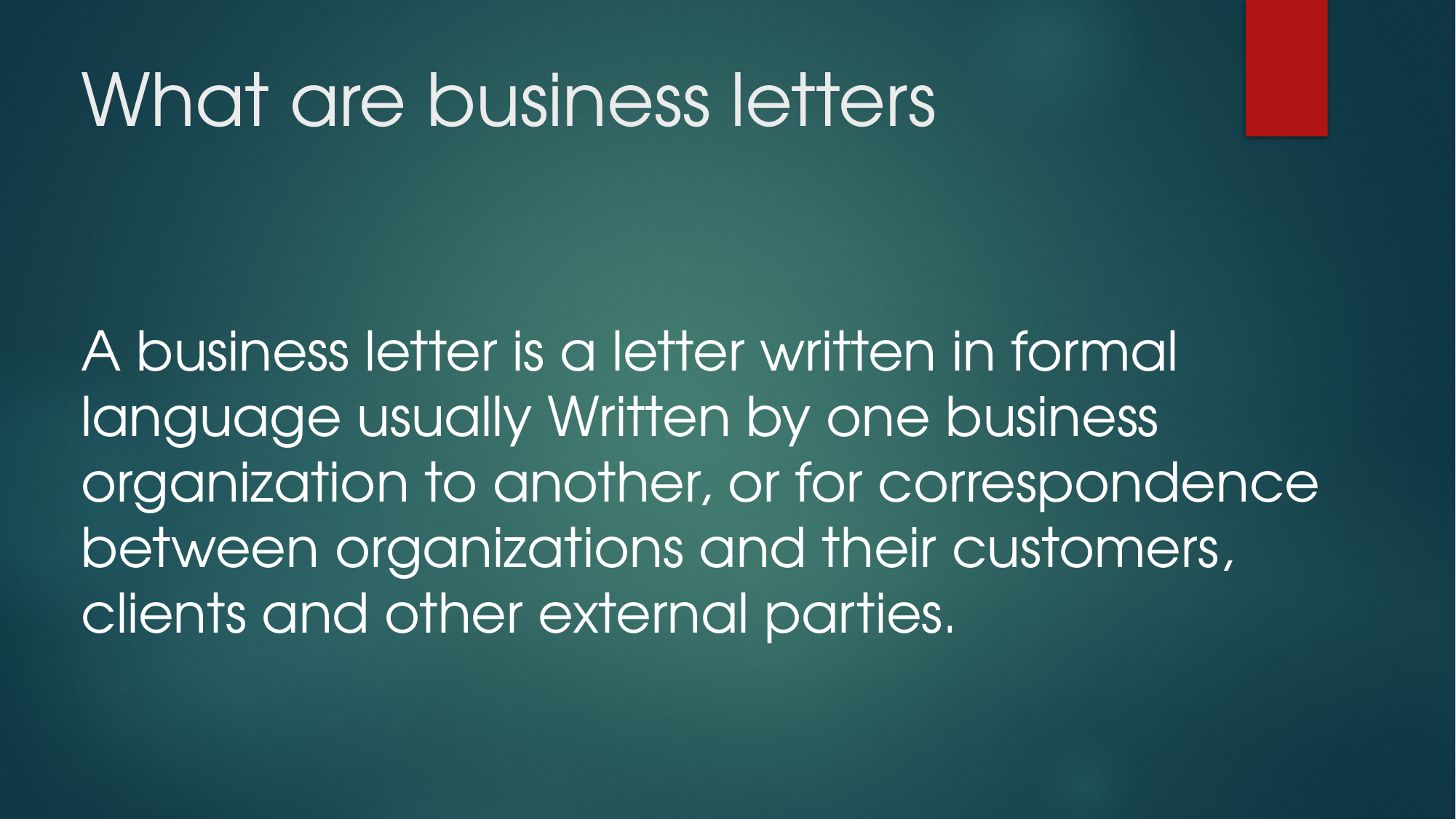

# What are business letters
A business letter is a letter written in formal language usually Written by one business organization to another, or for correspondence between organizations and their customers, clients and other external parties.